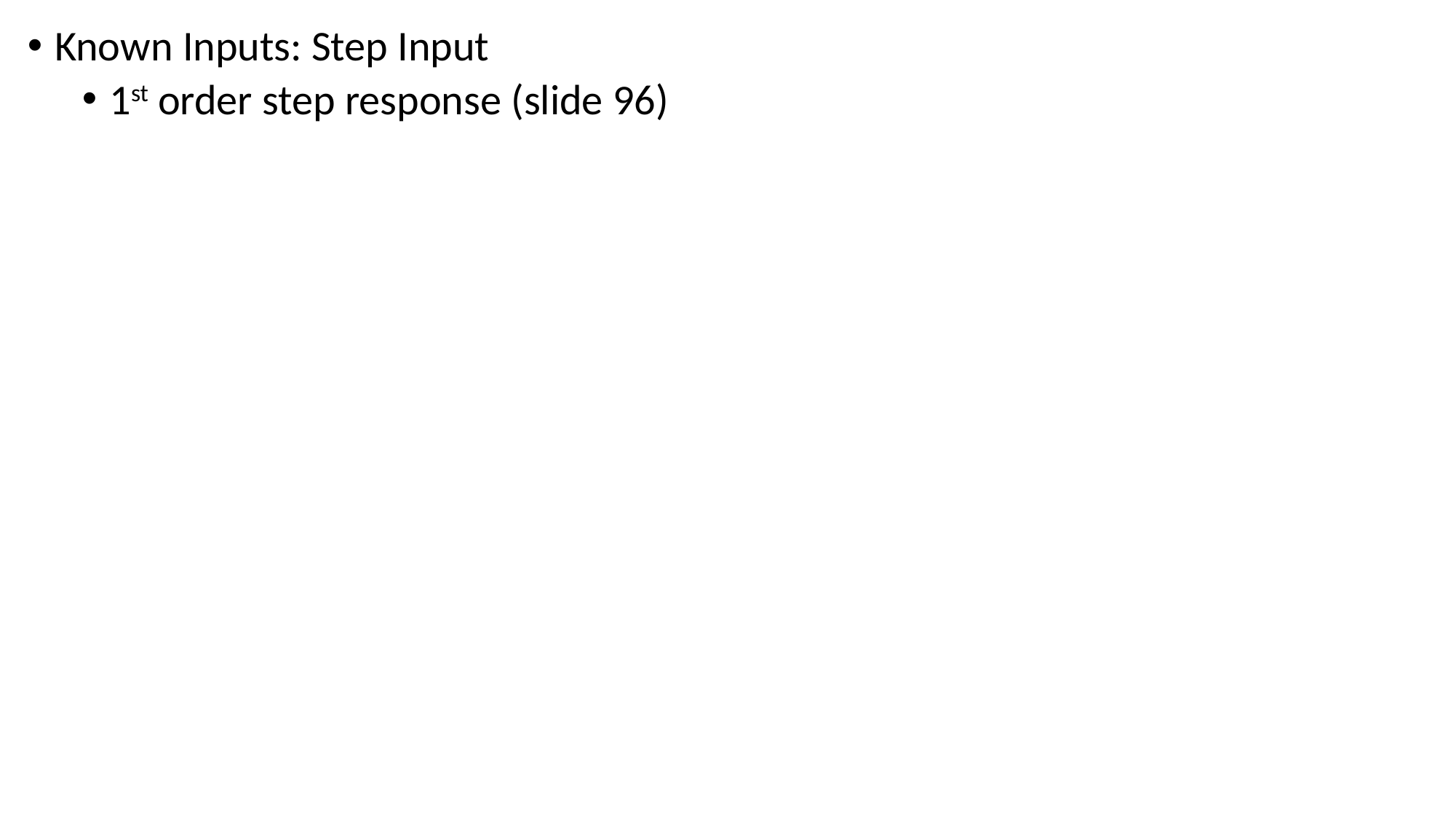

Known Inputs: Step Input
1st order step response (slide 96)